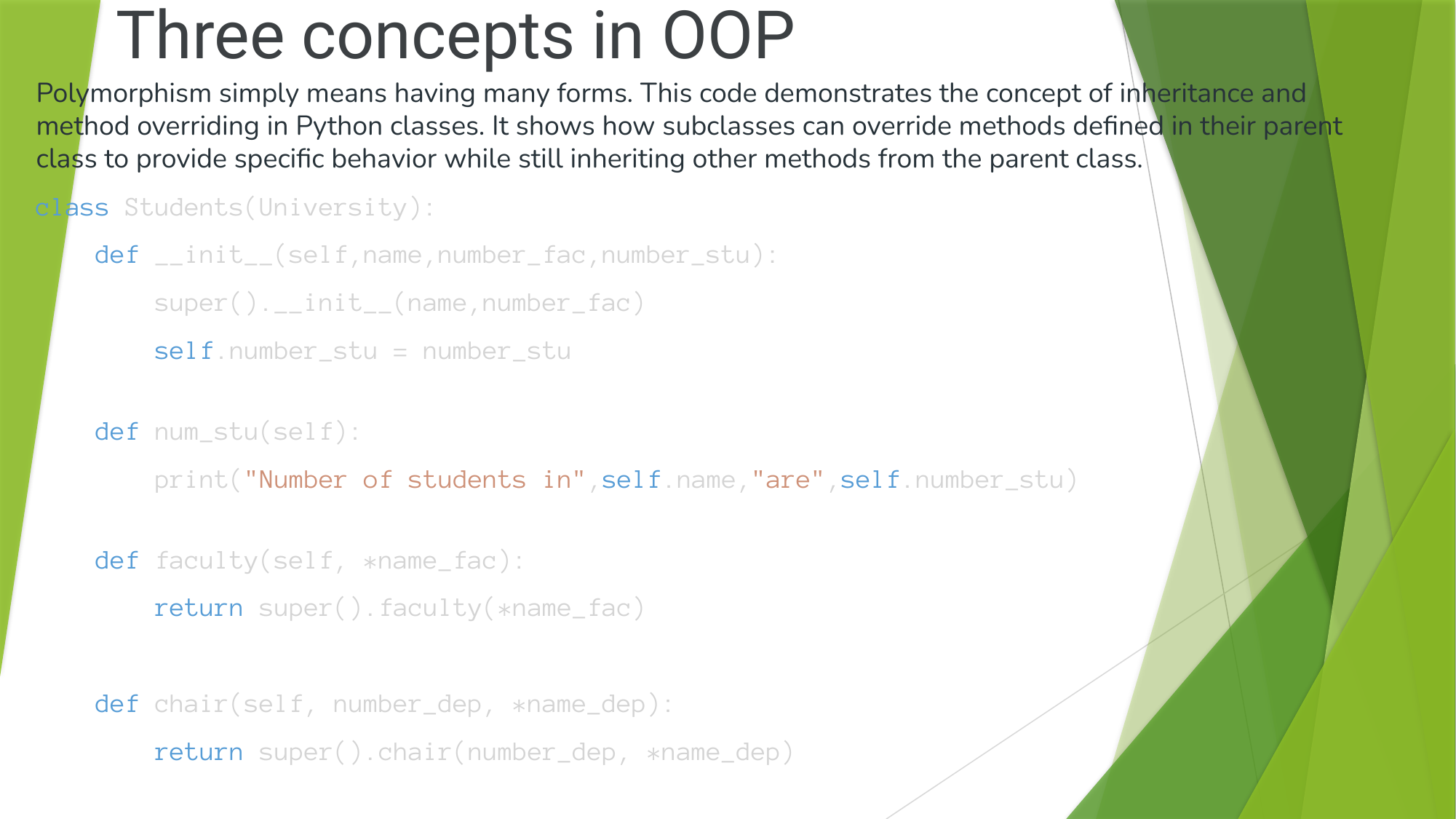

Polymorphism simply means having many forms. This code demonstrates the concept of inheritance and method overriding in Python classes. It shows how subclasses can override methods defined in their parent class to provide specific behavior while still inheriting other methods from the parent class.
class Students(University):
    def __init__(self,name,number_fac,number_stu):
        super().__init__(name,number_fac)
        self.number_stu = number_stu
    def num_stu(self):
        print("Number of students in",self.name,"are",self.number_stu)
    def faculty(self, *name_fac):
        return super().faculty(*name_fac)

    def chair(self, number_dep, *name_dep):
        return super().chair(number_dep, *name_dep)

# Three concepts in OOP